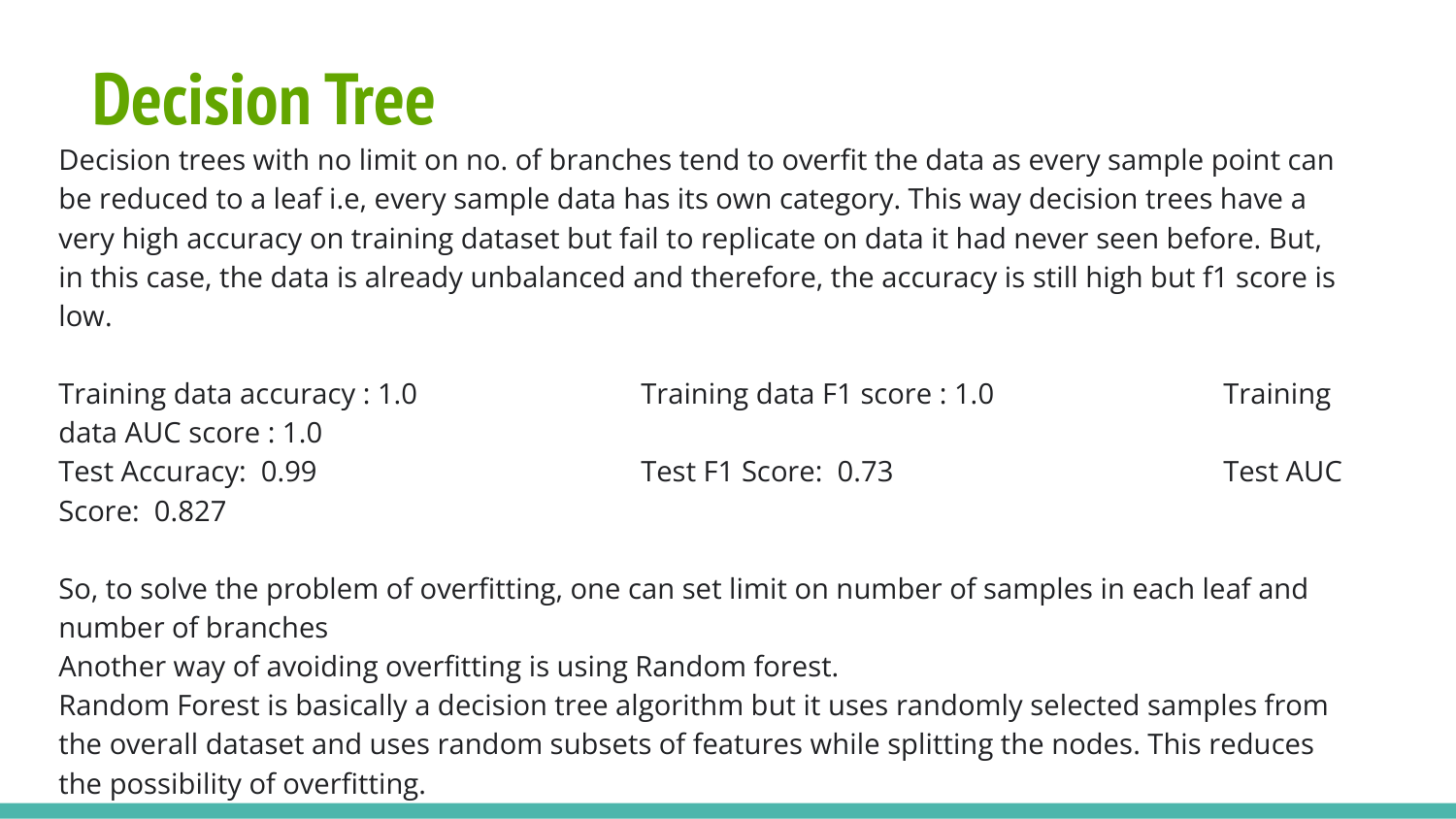

# Decision Tree
Decision trees with no limit on no. of branches tend to overfit the data as every sample point can be reduced to a leaf i.e, every sample data has its own category. This way decision trees have a very high accuracy on training dataset but fail to replicate on data it had never seen before. But, in this case, the data is already unbalanced and therefore, the accuracy is still high but f1 score is low.

Training data accuracy : 1.0		Training data F1 score : 1.0 		Training data AUC score : 1.0
Test Accuracy:  0.99			Test F1 Score:  0.73 			Test AUC Score:  0.827

So, to solve the problem of overfitting, one can set limit on number of samples in each leaf and number of branches
Another way of avoiding overfitting is using Random forest.
Random Forest is basically a decision tree algorithm but it uses randomly selected samples from the overall dataset and uses random subsets of features while splitting the nodes. This reduces the possibility of overfitting.